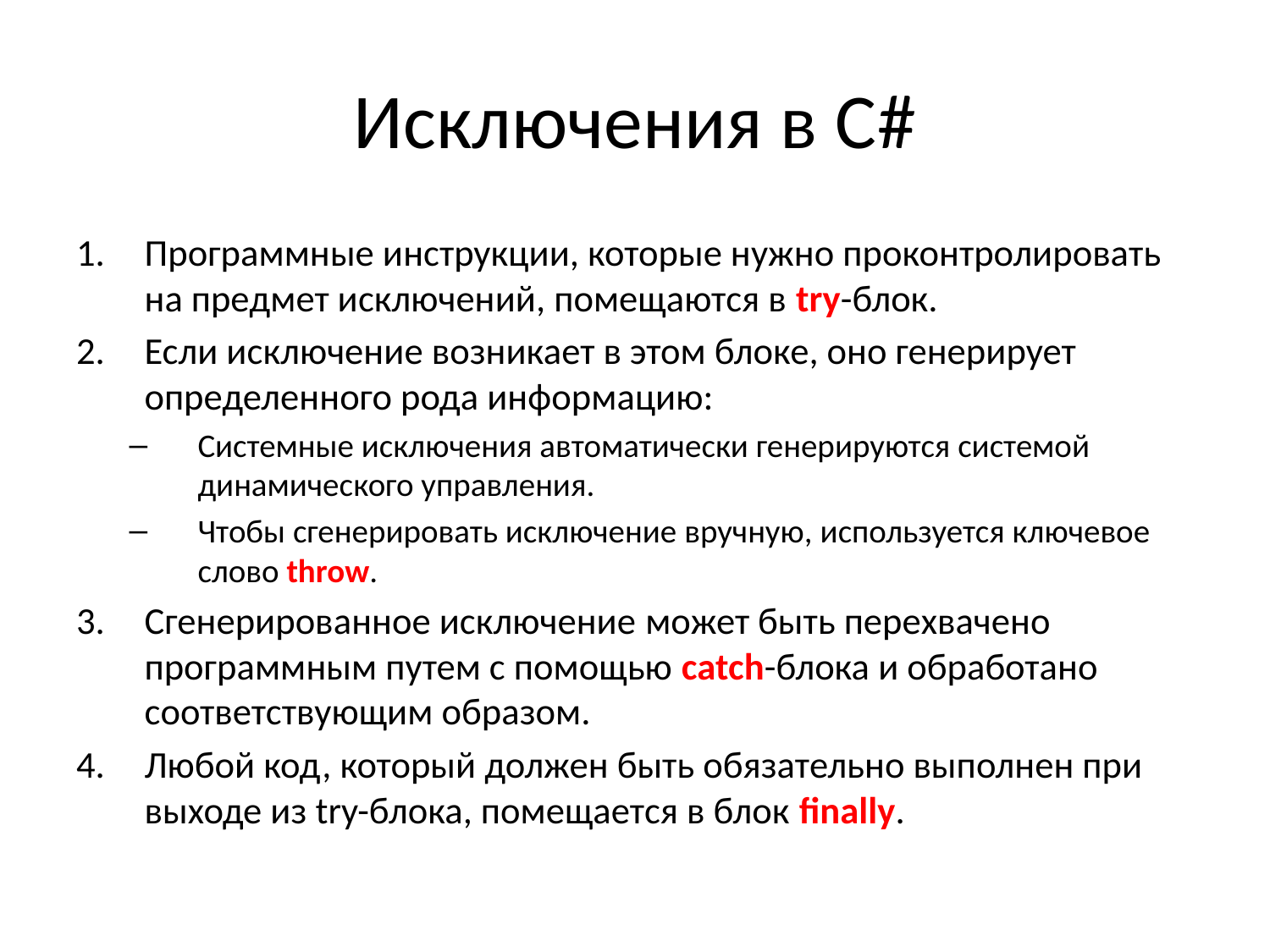

# Исключения в С#
Программные инструкции, которые нужно проконтролировать на предмет исключений, помещаются в try-блок.
Если исключение возникает в этом блоке, оно генерирует определенного рода информацию:
Системные исключения автоматически генерируются системой динамического управления.
Чтобы сгенерировать исключение вручную, используется ключевое слово throw.
Сгенерированное исключение может быть перехвачено программным путем с помощью catch-блока и обработано соответствующим образом.
Любой код, который должен быть обязательно выполнен при выходе из try-блока, помещается в блок finally.